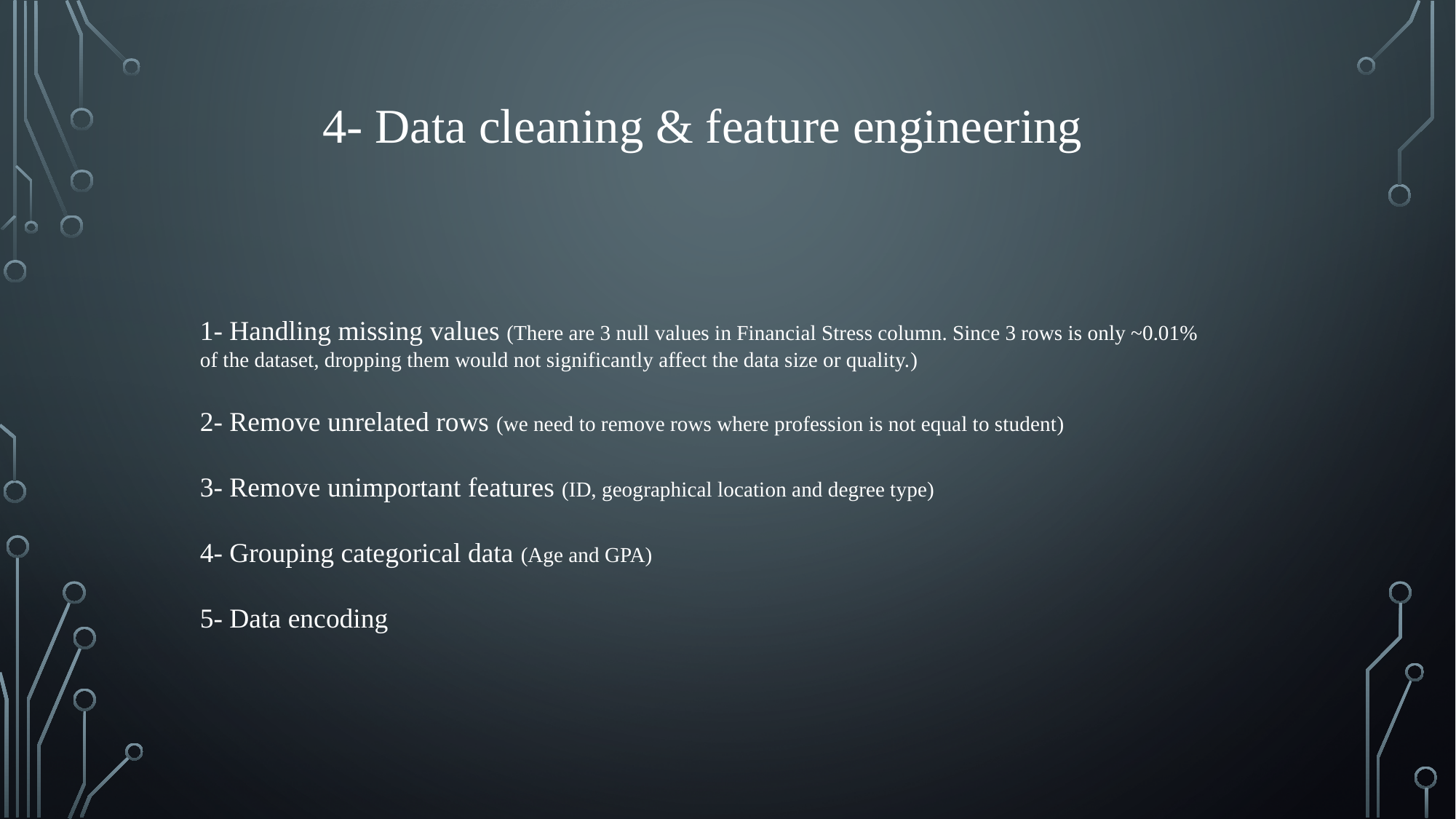

4- Data cleaning & feature engineering

1- Handling missing values (There are 3 null values in Financial Stress column. Since 3 rows is only ~0.01% of the dataset, dropping them would not significantly affect the data size or quality.)

2- Remove unrelated rows (we need to remove rows where profession is not equal to student)

3- Remove unimportant features (ID, geographical location and degree type)

4- Grouping categorical data (Age and GPA)

5- Data encoding